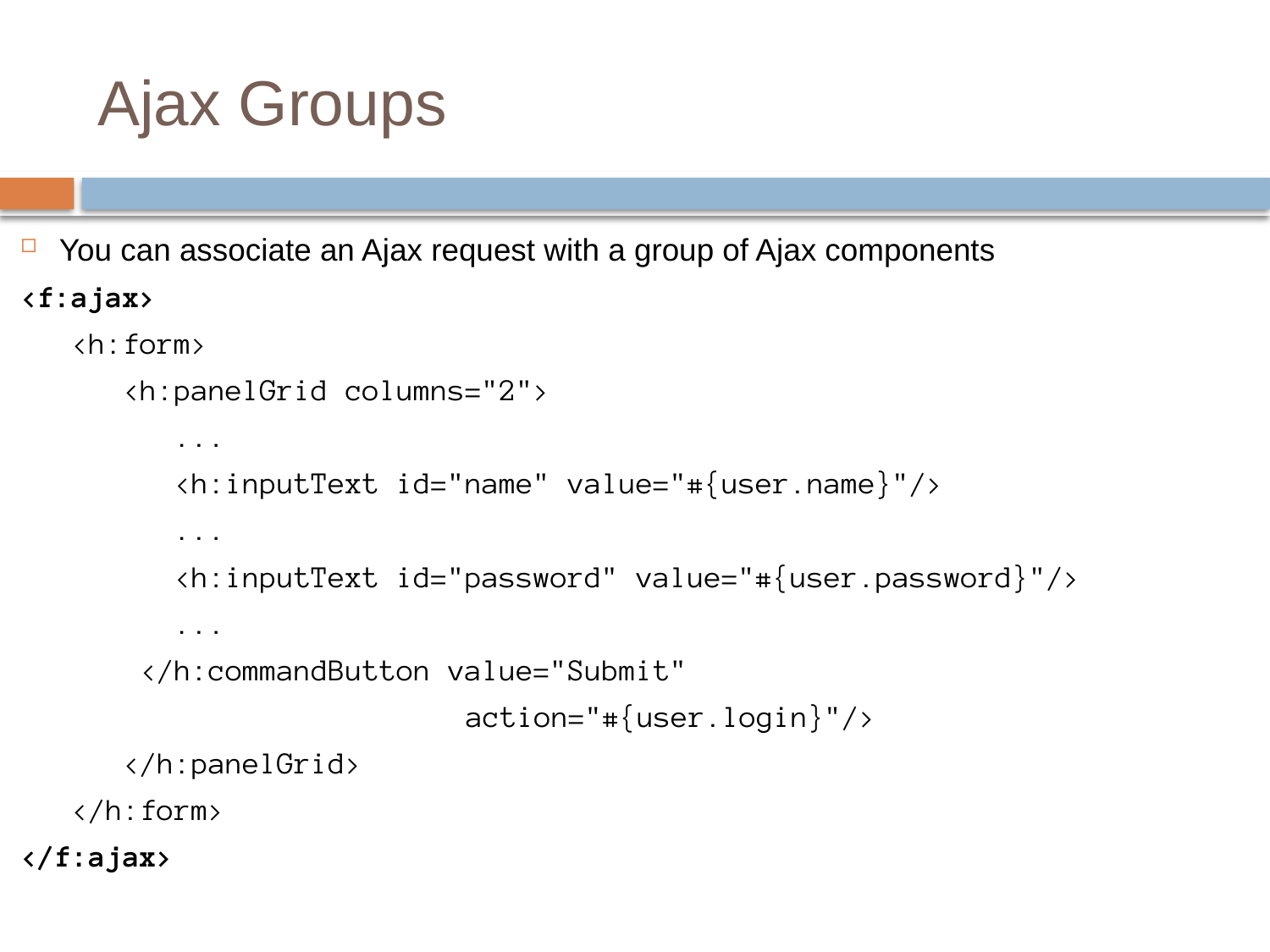

# Ajax Groups
You can associate an Ajax request with a group of Ajax components
<f:ajax>
   <h:form>
      <h:panelGrid columns="2">
         ...
         <h:inputText id="name" value="#{user.name}"/>
         ...
         <h:inputText id="password" value="#{user.password}"/>
         ...
       </h:commandButton value="Submit"
                          action="#{user.login}"/>
      </h:panelGrid>
   </h:form>
</f:ajax>